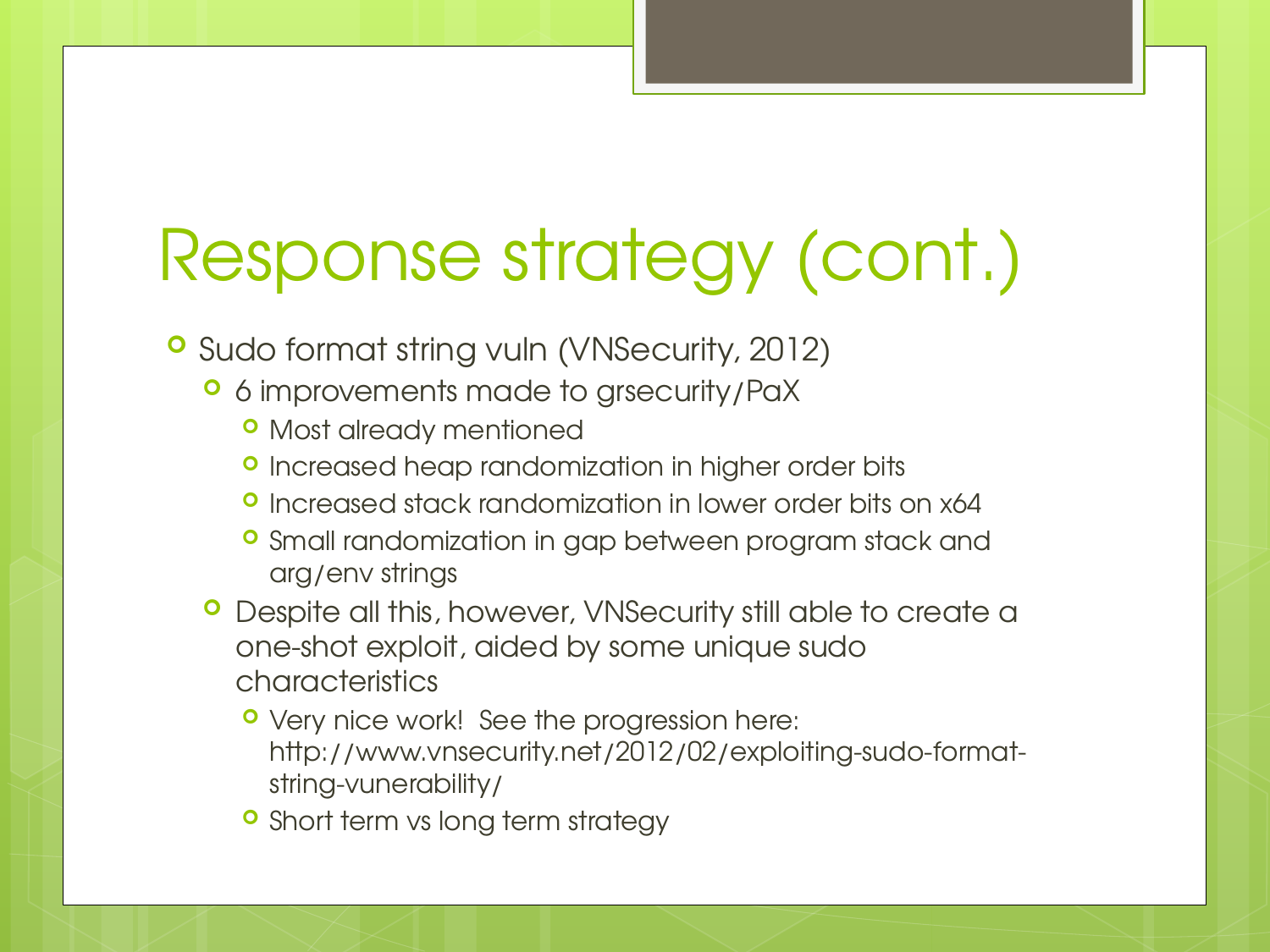

# Response strategy (cont.)
Sudo format string vuln (VNSecurity, 2012)
6 improvements made to grsecurity/PaX
Most already mentioned
Increased heap randomization in higher order bits
Increased stack randomization in lower order bits on x64
Small randomization in gap between program stack and arg/env strings
Despite all this, however, VNSecurity still able to create a one-shot exploit, aided by some unique sudo characteristics
Very nice work!  See the progression here: http://www.vnsecurity.net/2012/02/exploiting-sudo-format-string-vunerability/
Short term vs long term strategy